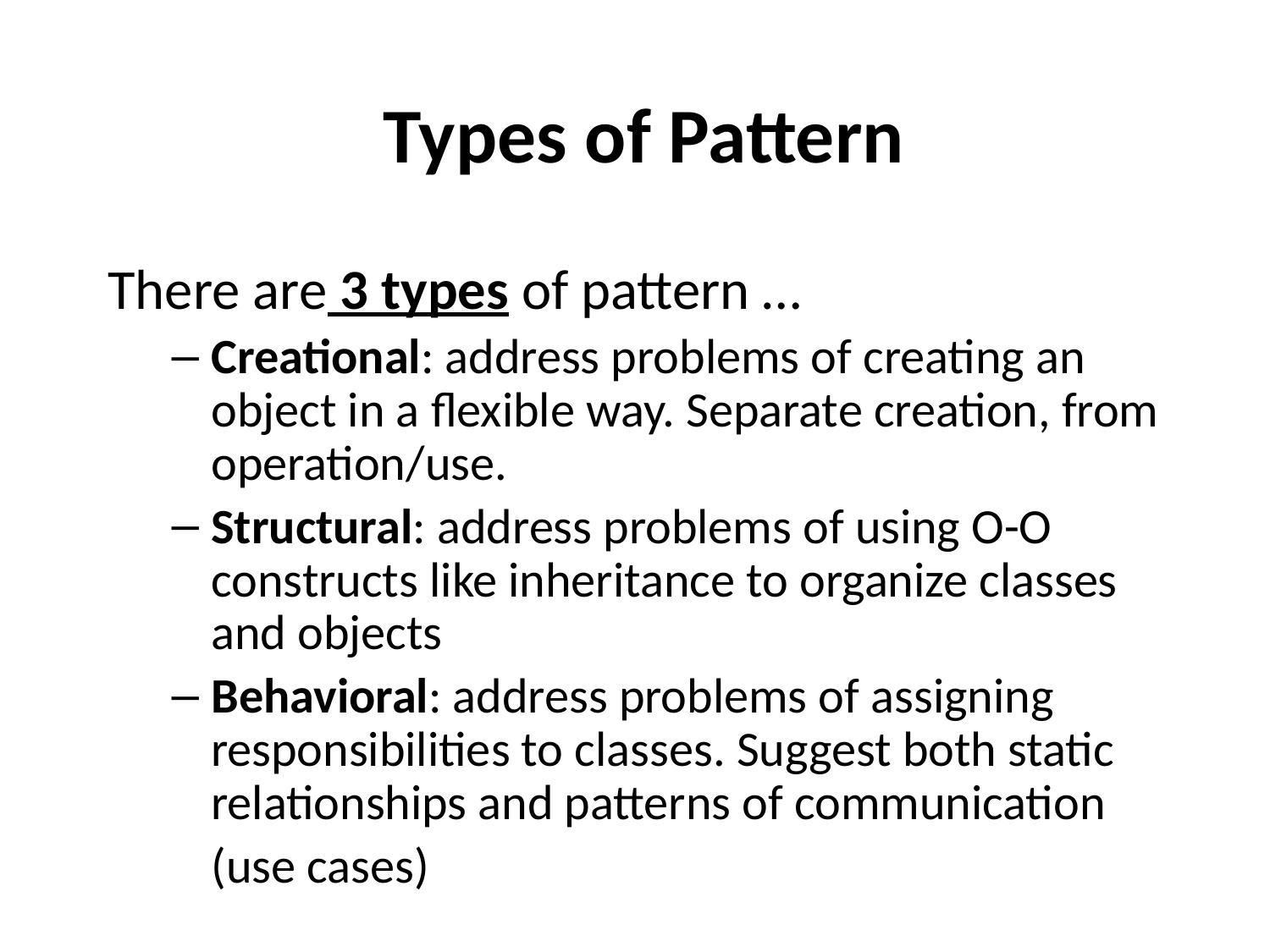

# Types of Pattern
There are 3 types of pattern …
Creational: address problems of creating an object in a flexible way. Separate creation, from operation/use.
Structural: address problems of using O-O constructs like inheritance to organize classes and objects
Behavioral: address problems of assigning responsibilities to classes. Suggest both static relationships and patterns of communication
	(use cases)